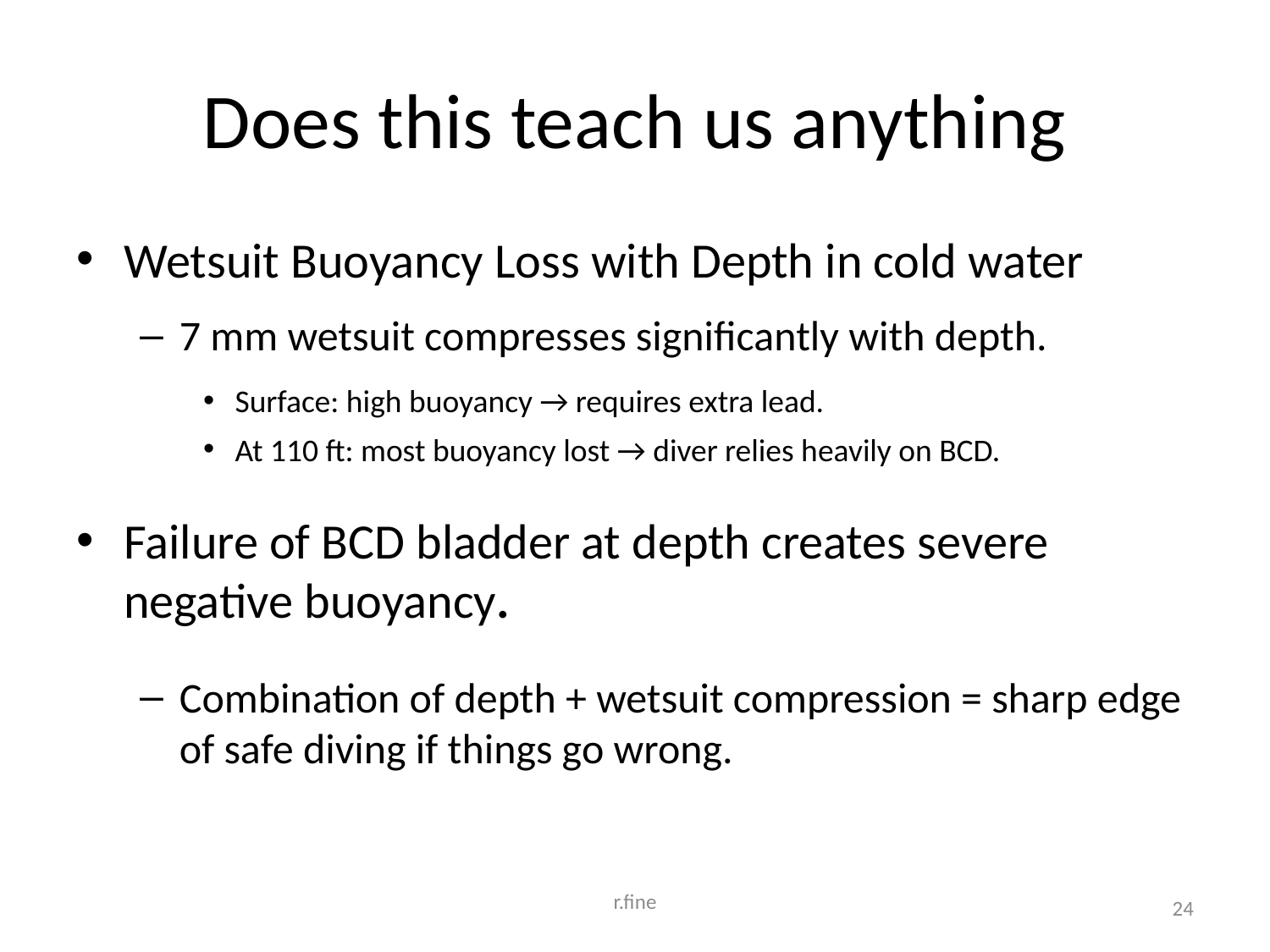

# Does this teach us anything
Wetsuit Buoyancy Loss with Depth in cold water
7 mm wetsuit compresses significantly with depth.
Surface: high buoyancy → requires extra lead.
At 110 ft: most buoyancy lost → diver relies heavily on BCD.
Failure of BCD bladder at depth creates severe negative buoyancy.
Combination of depth + wetsuit compression = sharp edge of safe diving if things go wrong.
r.fine
24